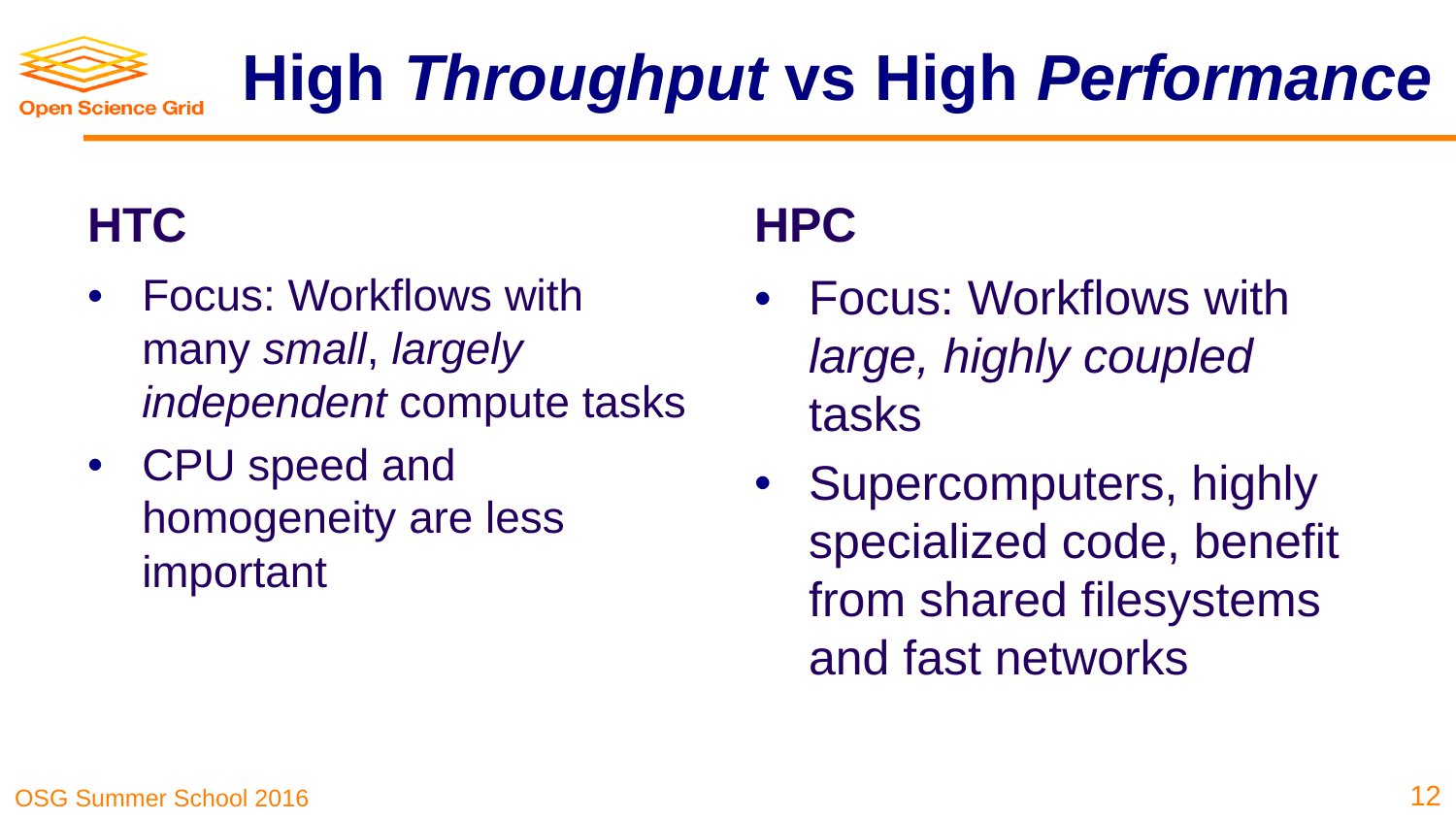

# High Throughput vs High Performance
HTC
HPC
Focus: Workflows with many small, largely independent compute tasks
CPU speed and homogeneity are less important

Focus: Workflows with large, highly coupled tasks
Supercomputers, highly specialized code, benefit from shared filesystems and fast networks

12